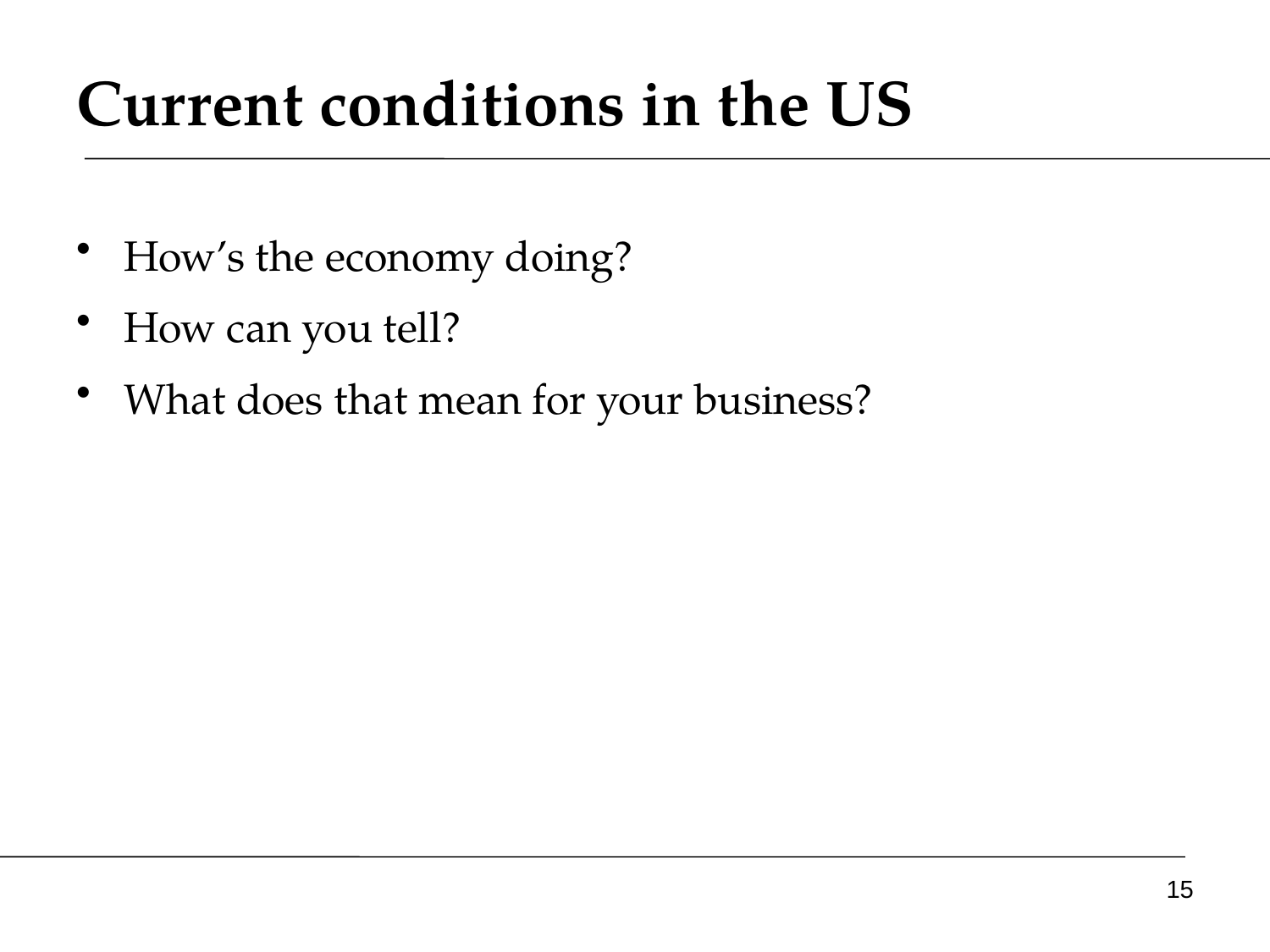

# Current conditions in the US
How’s the economy doing?
How can you tell?
What does that mean for your business?
15